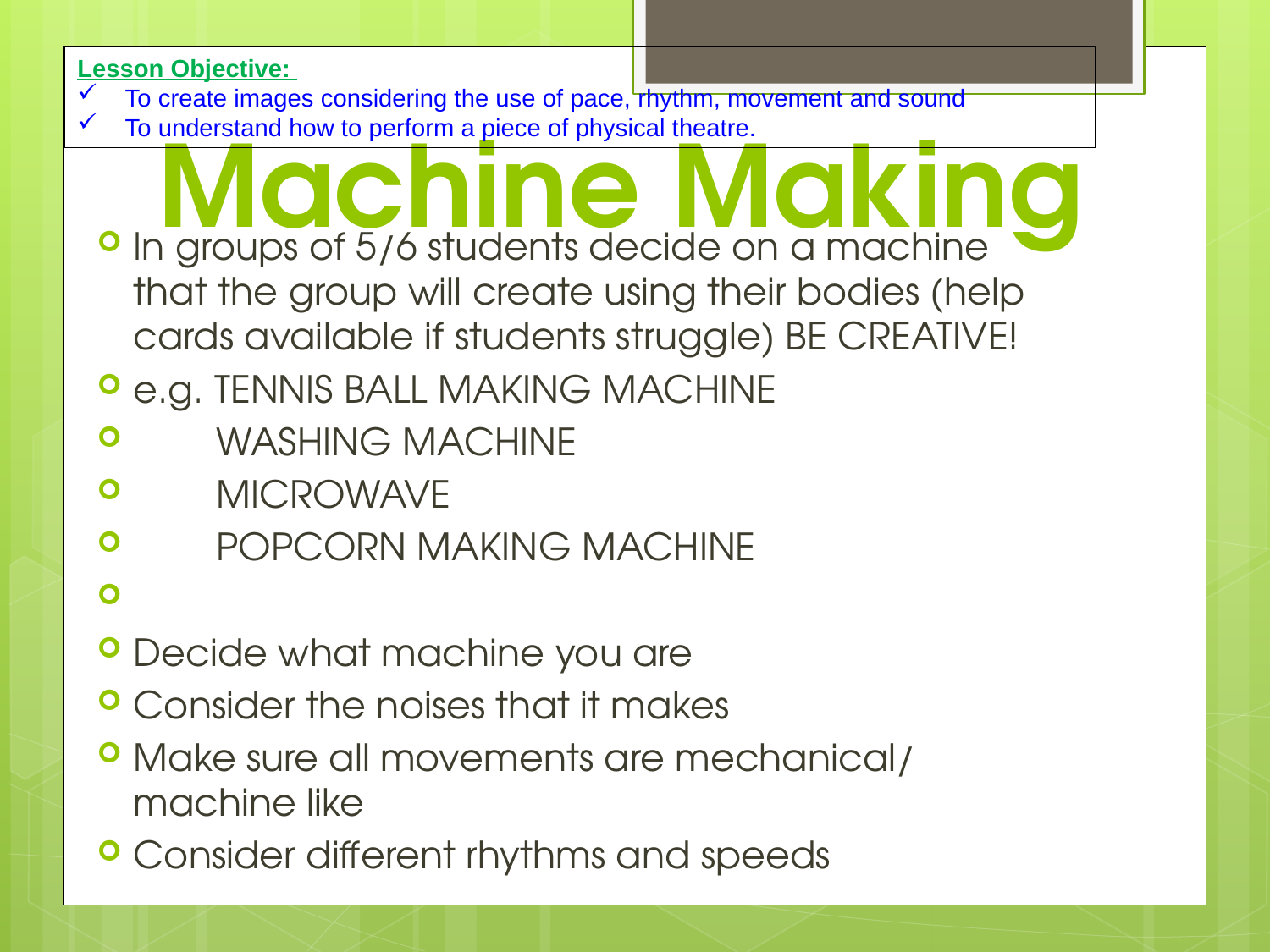

Lesson Objective:
To create images considering the use of pace, rhythm, movement and sound
To understand how to perform a piece of physical theatre.
# Machine Making
In groups of 5/6 students decide on a machine that the group will create using their bodies (help cards available if students struggle) BE CREATIVE!
e.g. TENNIS BALL MAKING MACHINE
        WASHING MACHINE
        MICROWAVE
        POPCORN MAKING MACHINE

Decide what machine you are
Consider the noises that it makes
Make sure all movements are mechanical/ machine like
Consider different rhythms and speeds